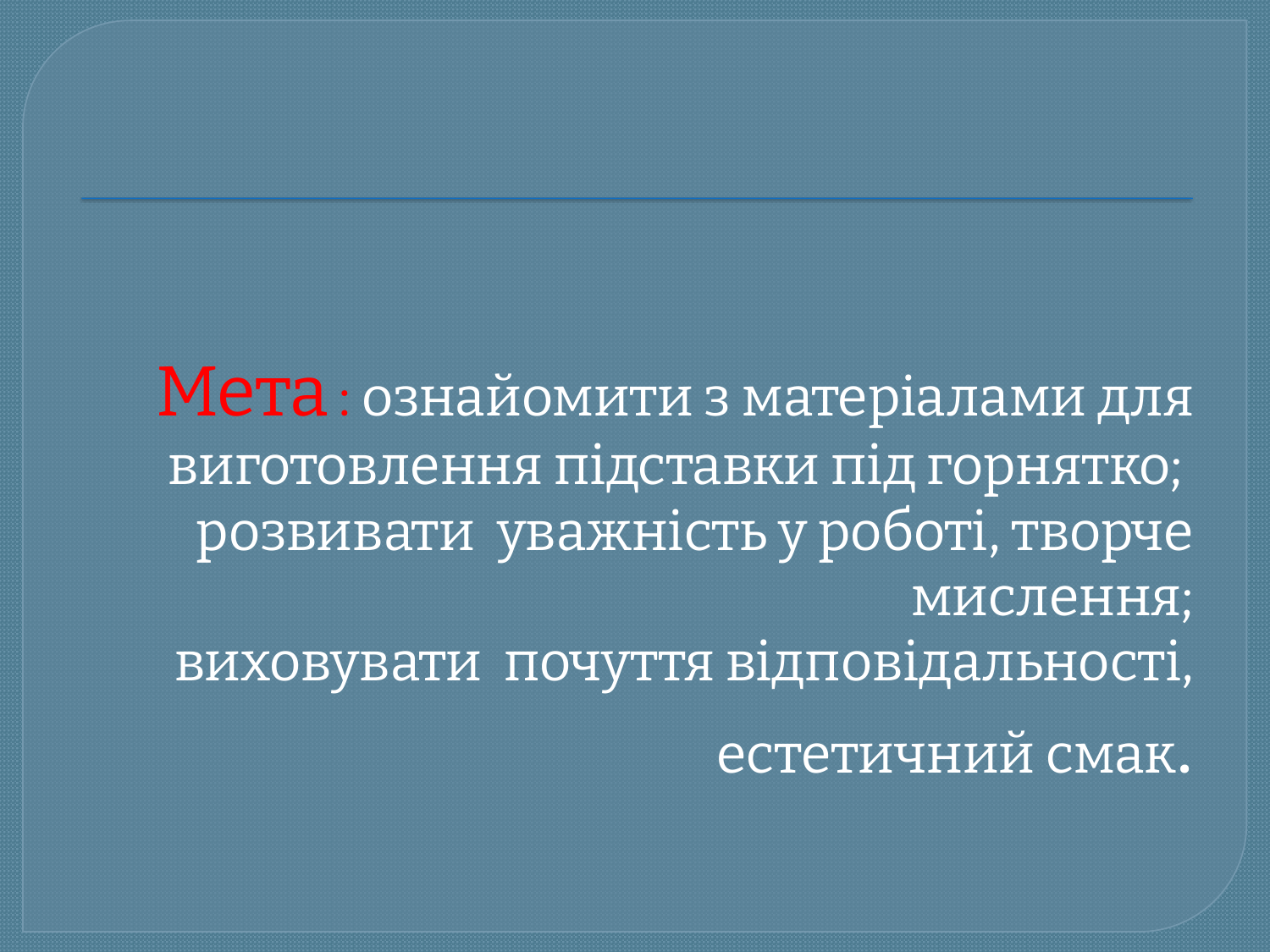

# Мета : ознайомити з матеріалами для виготовлення підставки під горнятко; розвивати  уважність у роботі, творче мислення; виховувати  почуття відповідальності, естетичний смак.